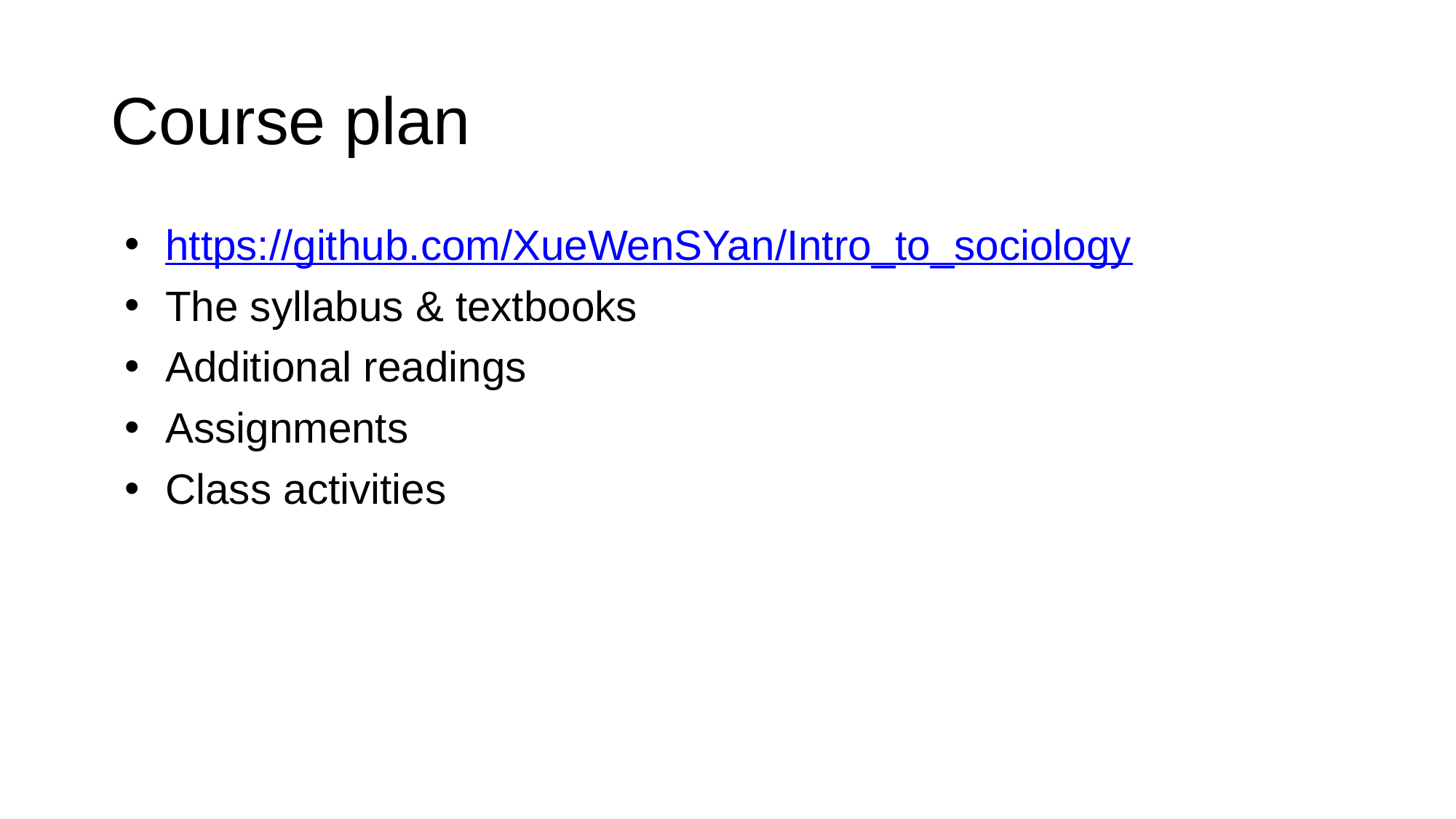

# Course plan
https://github.com/XueWenSYan/Intro_to_sociology
The syllabus & textbooks
Additional readings
Assignments
Class activities